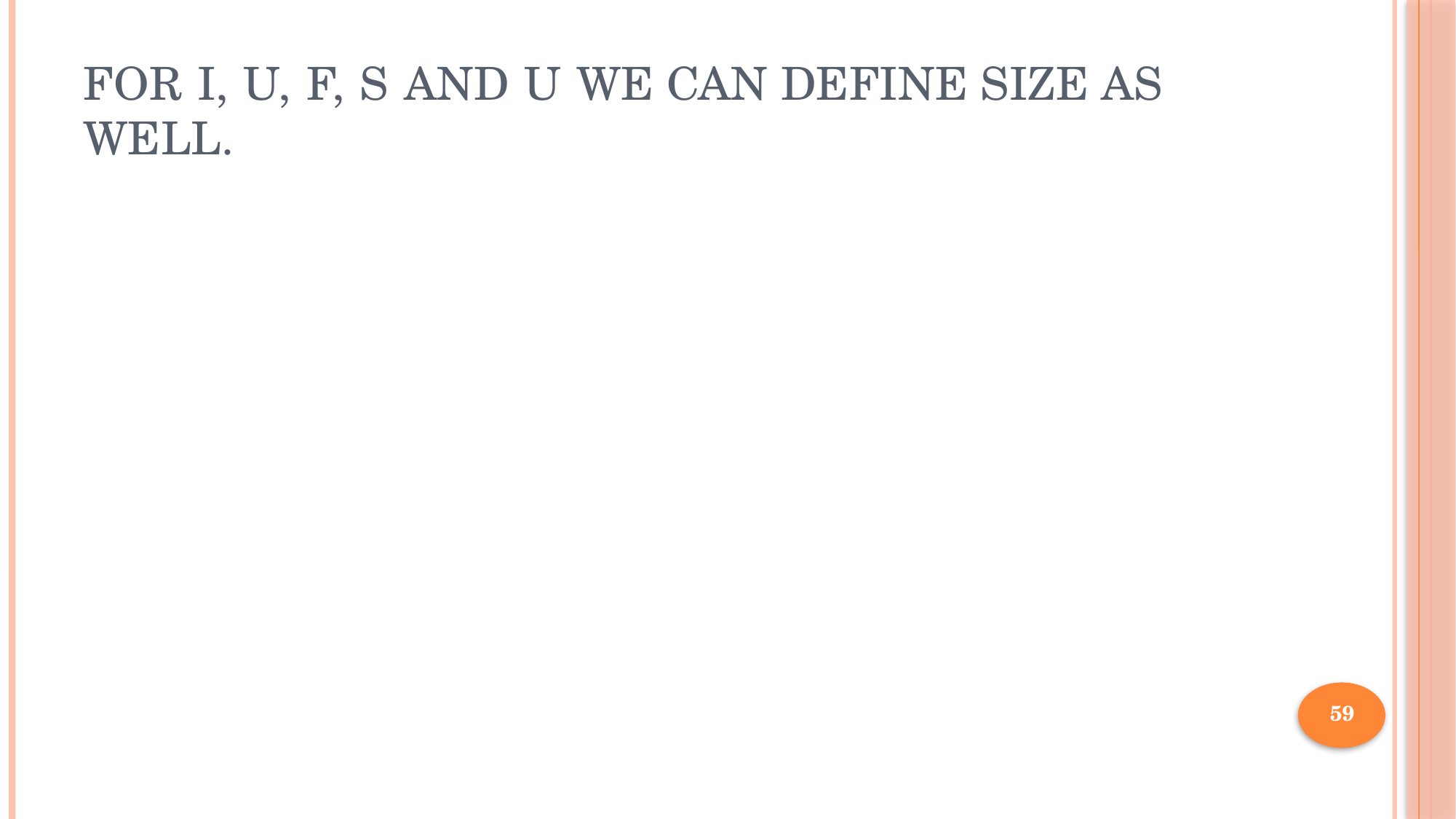

# For i, u, f, S and U we can define size as well.
59